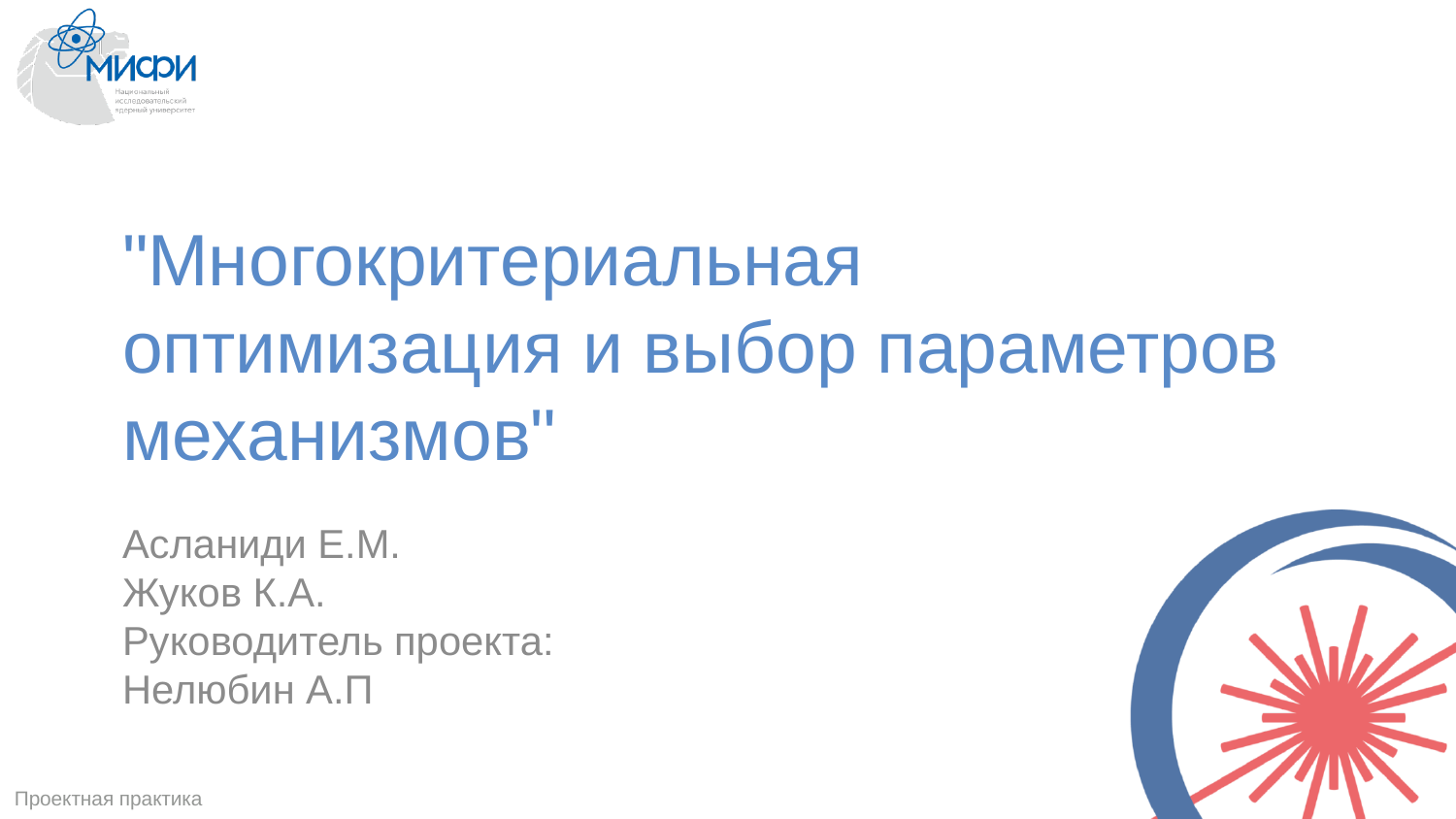

# "Многокритериальная оптимизация и выбор параметров механизмов"
Асланиди Е.М.
Жуков К.А.
Руководитель проекта: Нелюбин А.П
Проектная практика